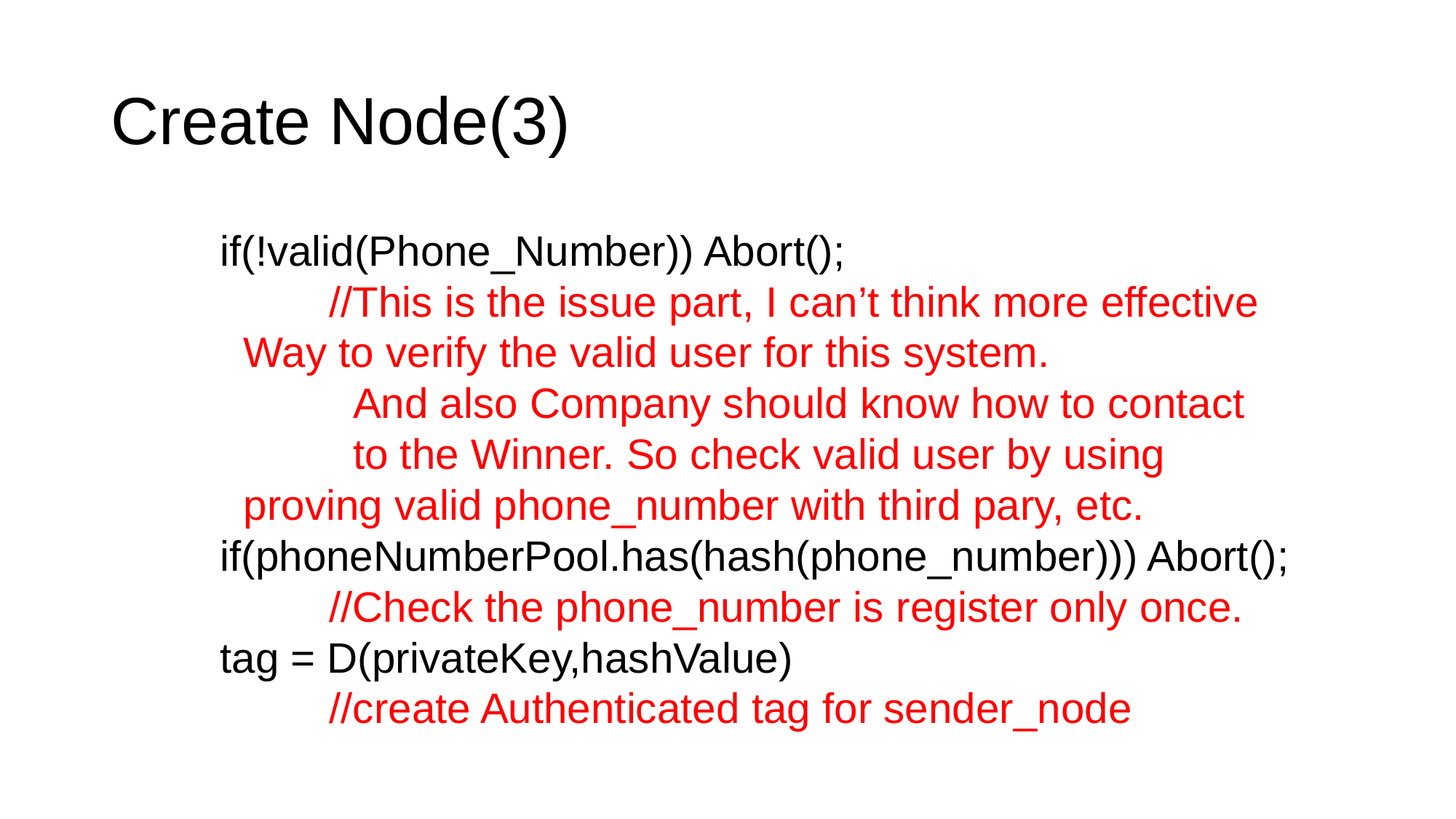

# Create Node(3)
 	if(!valid(Phone_Number)) Abort();
		//This is the issue part, I can’t think more effective 		  Way to verify the valid user for this system.
		  And also Company should know how to contact
		  to the Winner. So check valid user by using 			  proving valid phone_number with third pary, etc.
	if(phoneNumberPool.has(hash(phone_number))) Abort();
		//Check the phone_number is register only once.
	tag = D(privateKey,hashValue)
		//create Authenticated tag for sender_node